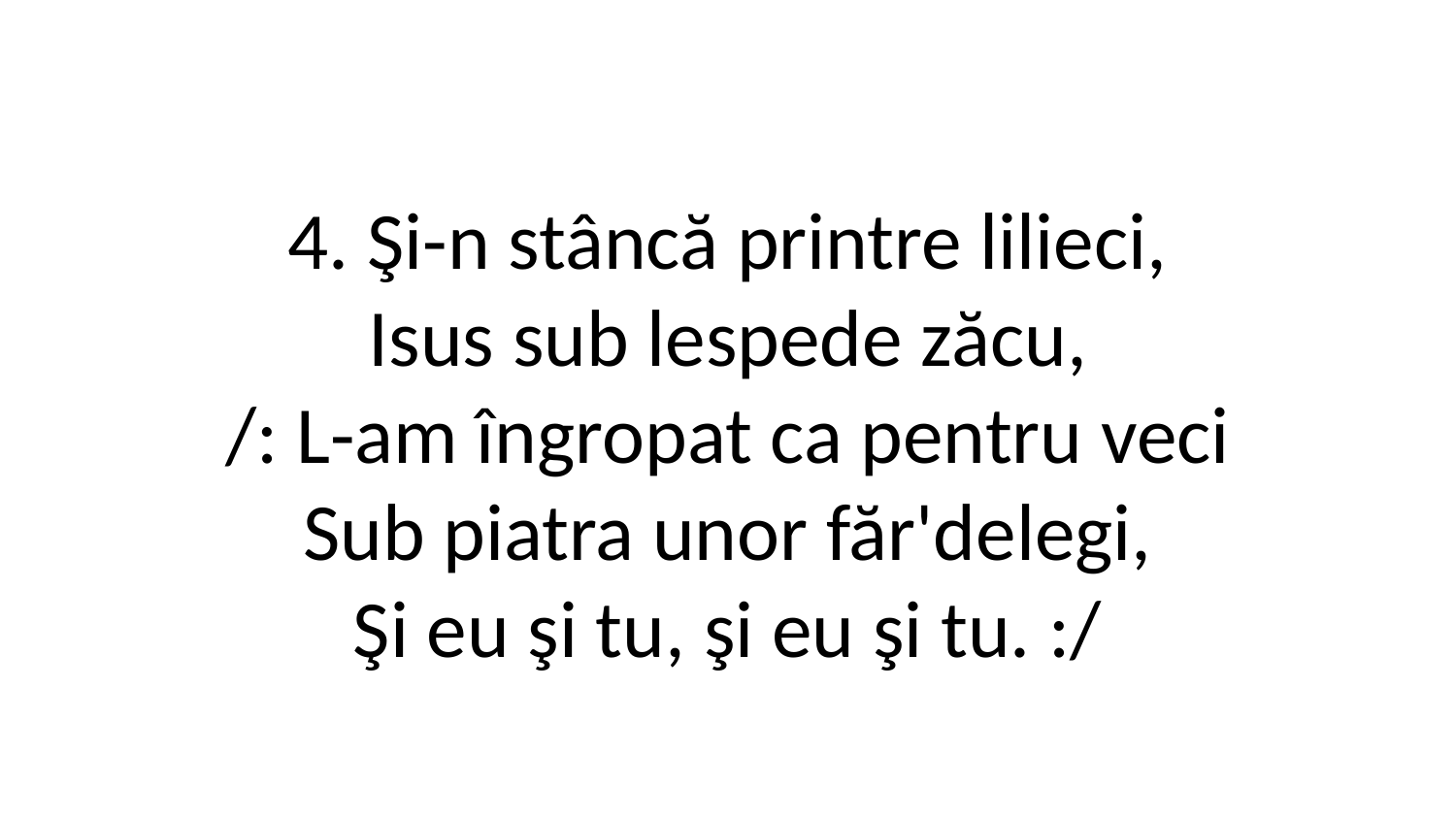

4. Şi-n stâncă printre lilieci,
Isus sub lespede zăcu,
/: L-am îngropat ca pentru veci
Sub piatra unor făr'delegi,
Şi eu şi tu, şi eu şi tu. :/